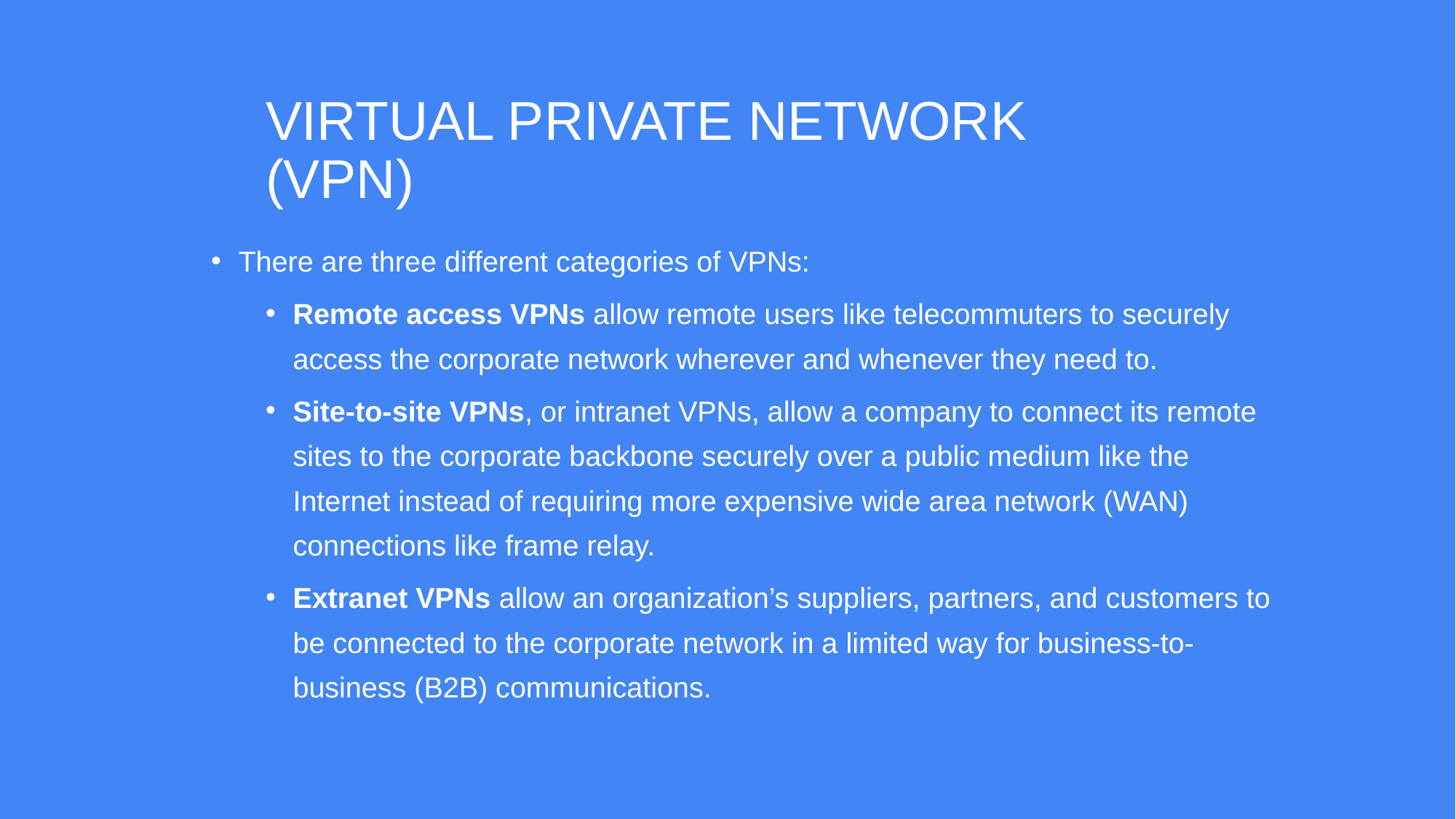

# VIRTUAL PRIVATE NETWORK (VPN)
There are three different categories of VPNs:
Remote access VPNs allow remote users like telecommuters to securely access the corporate network wherever and whenever they need to.
Site-to-site VPNs, or intranet VPNs, allow a company to connect its remote sites to the corporate backbone securely over a public medium like the Internet instead of requiring more expensive wide area network (WAN) connections like frame relay.
Extranet VPNs allow an organization’s suppliers, partners, and customers to be connected to the corporate network in a limited way for business-to-business (B2B) communications.